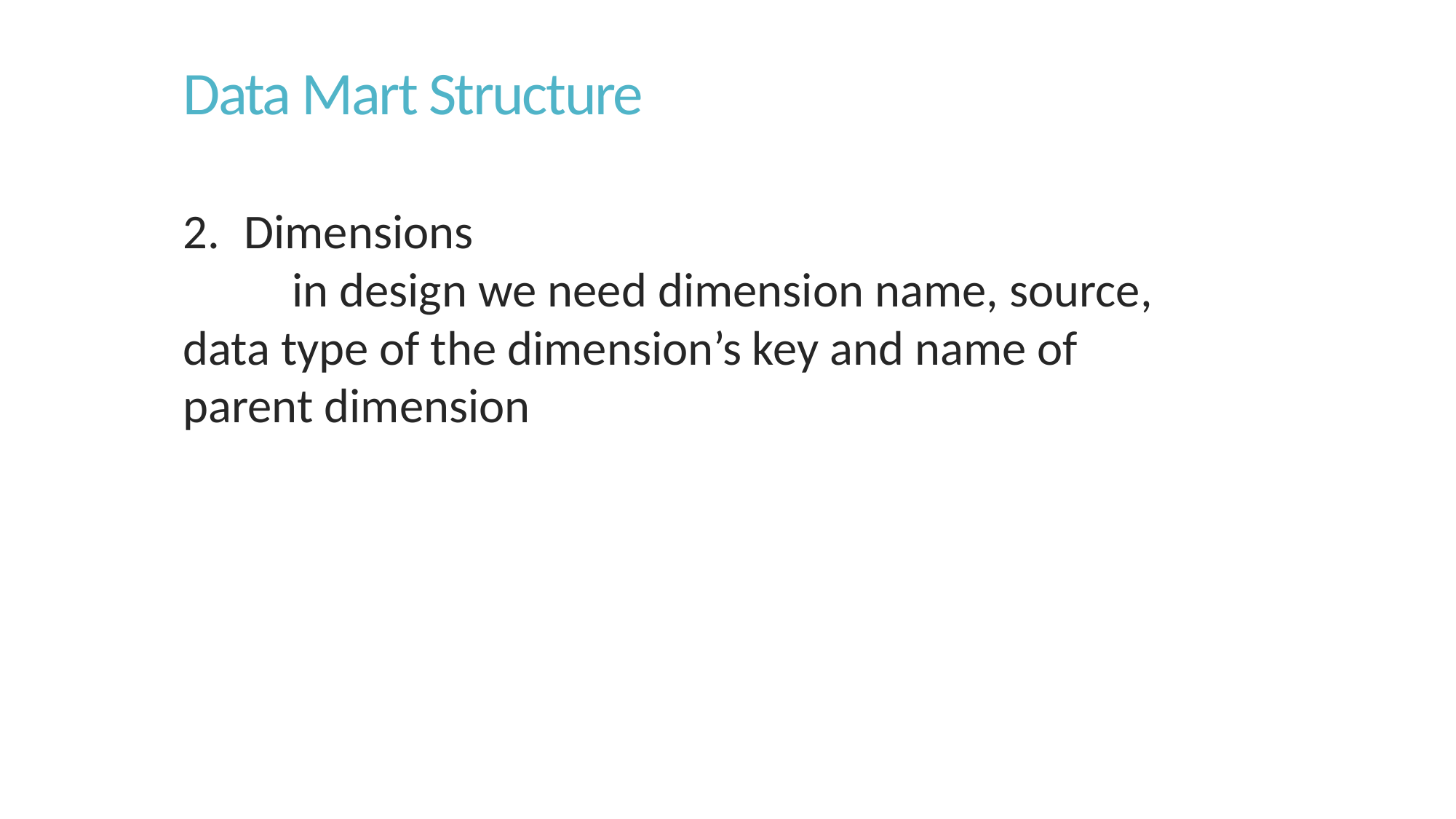

Data Mart Structure

Dimensions
	in design we need dimension name, source, data type of the dimension’s key and name of parent dimension